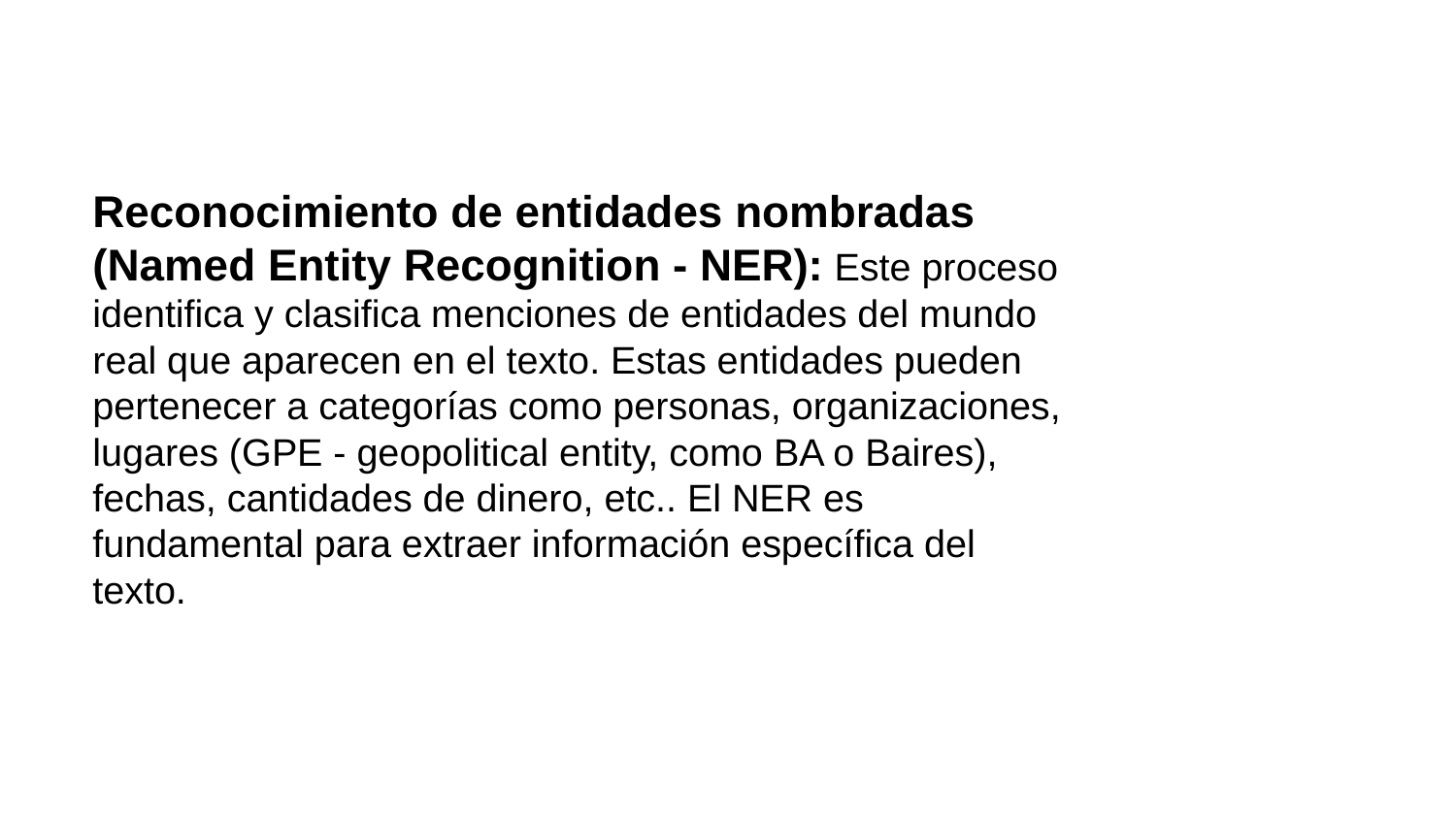

# Reconocimiento de entidades nombradas (Named Entity Recognition - NER): Este proceso identifica y clasifica menciones de entidades del mundo real que aparecen en el texto. Estas entidades pueden pertenecer a categorías como personas, organizaciones, lugares (GPE - geopolitical entity, como BA o Baires), fechas, cantidades de dinero, etc.. El NER es fundamental para extraer información específica del texto.